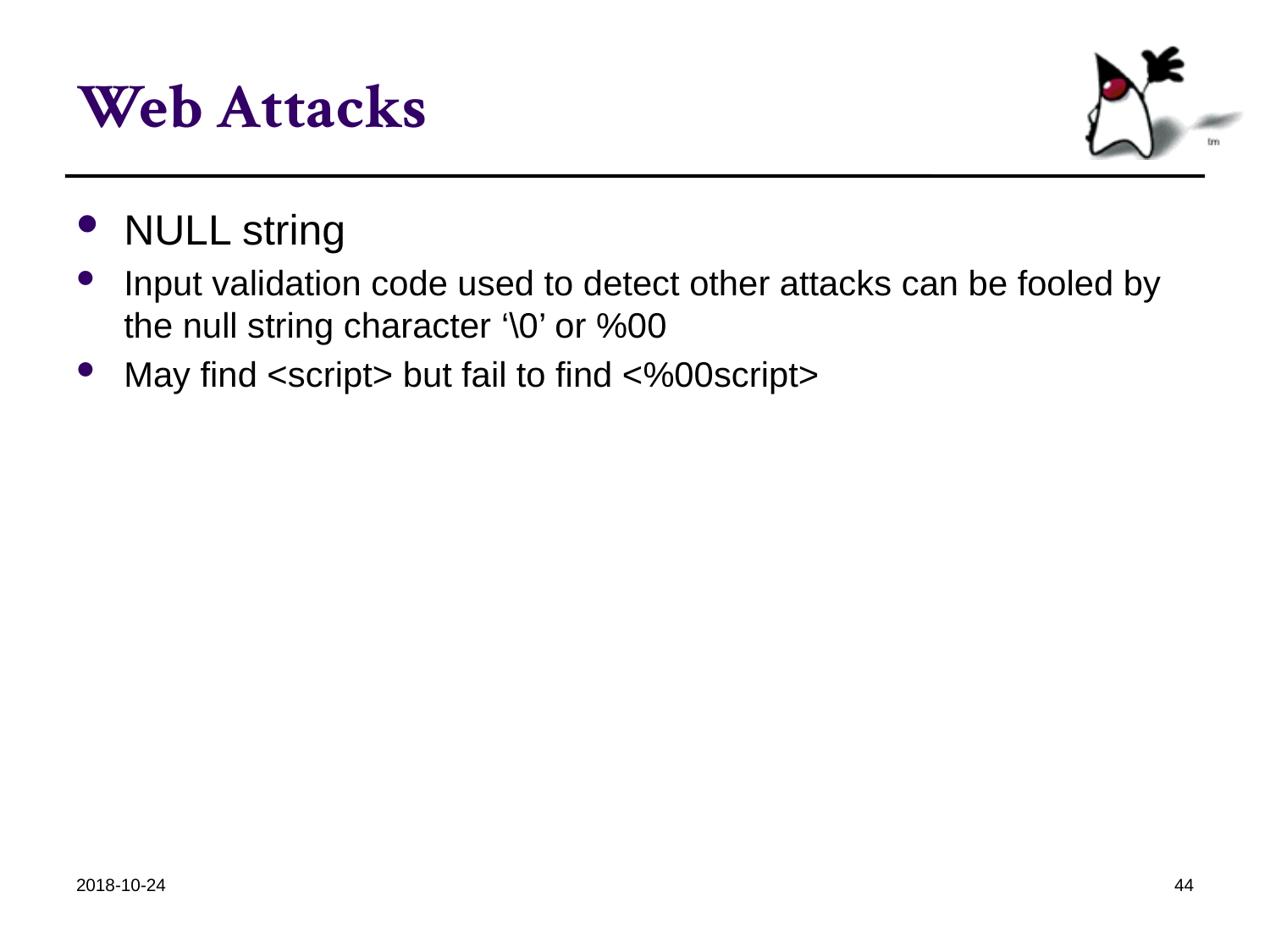

# Web Attacks
NULL string
Input validation code used to detect other attacks can be fooled by the null string character ‘\0’ or %00
May find <script> but fail to find <%00script>
2018-10-24
44